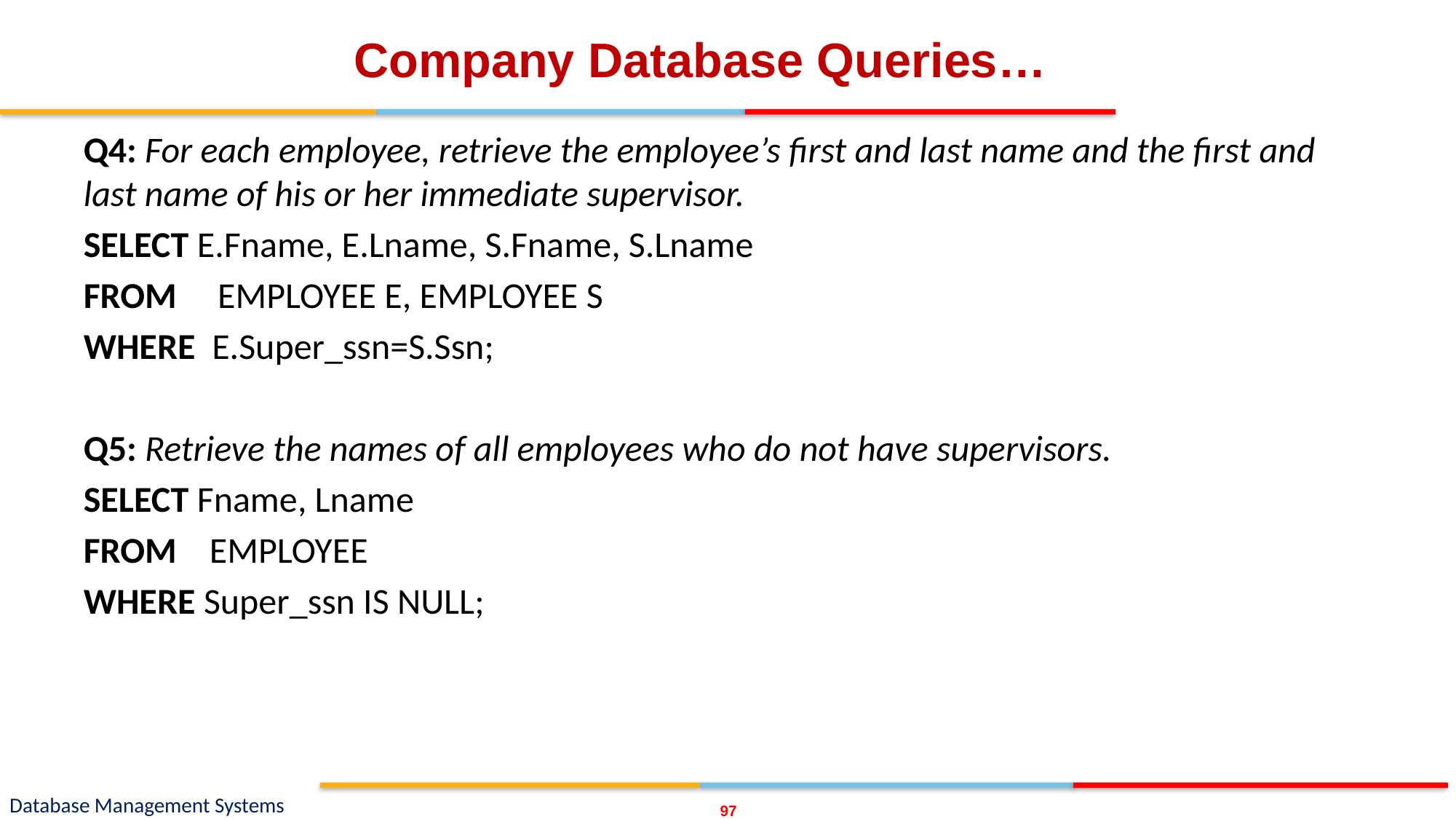

# Company Database Queries…
Q4: For each employee, retrieve the employee’s first and last name and the first and last name of his or her immediate supervisor.
SELECT E.Fname, E.Lname, S.Fname, S.Lname
FROM     EMPLOYEE E, EMPLOYEE S
WHERE  E.Super_ssn=S.Ssn;

Q5: Retrieve the names of all employees who do not have supervisors.
SELECT Fname, Lname
FROM    EMPLOYEE
WHERE Super_ssn IS NULL;